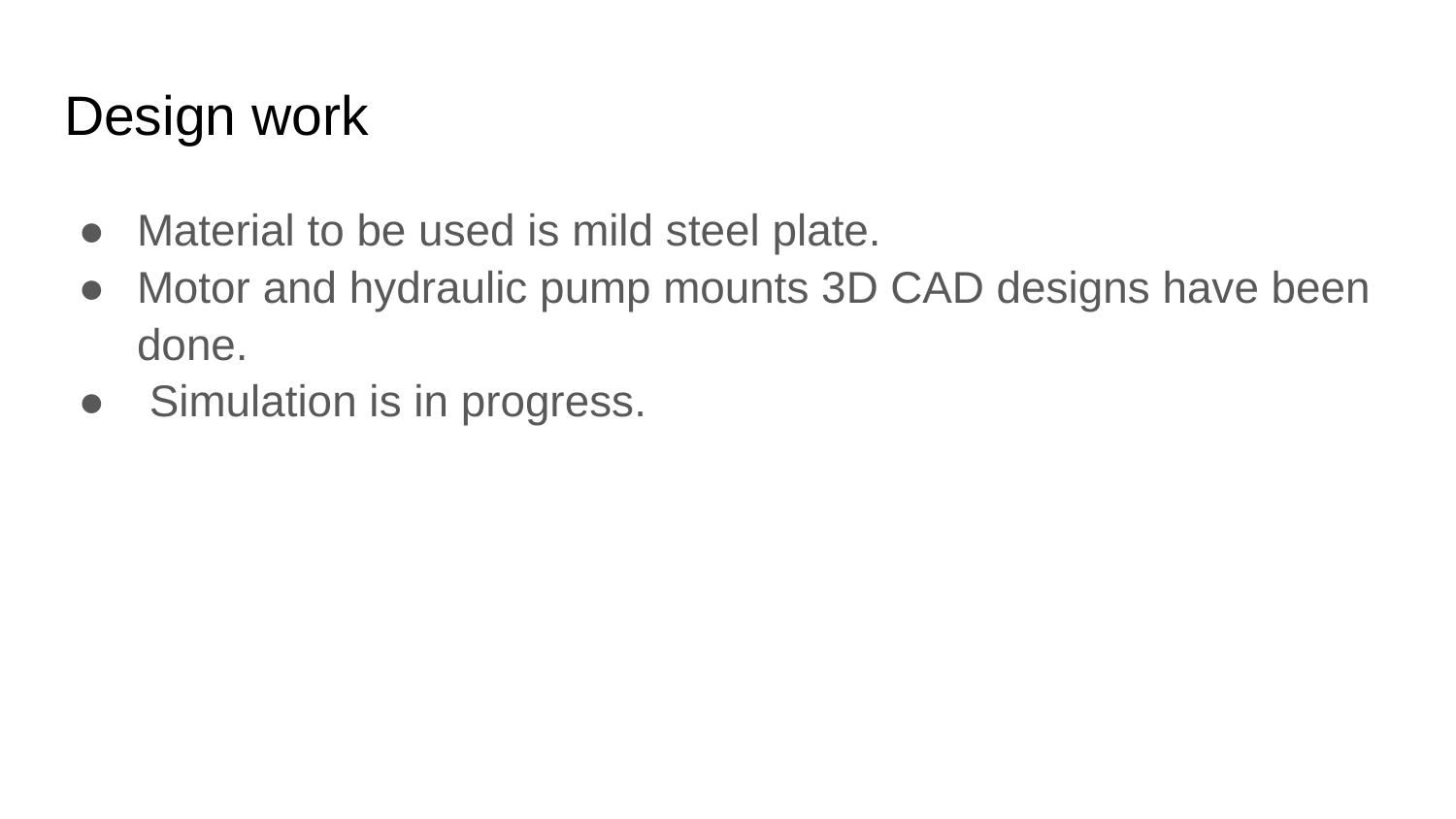

# Design work
Material to be used is mild steel plate.
Motor and hydraulic pump mounts 3D CAD designs have been done.
 Simulation is in progress.